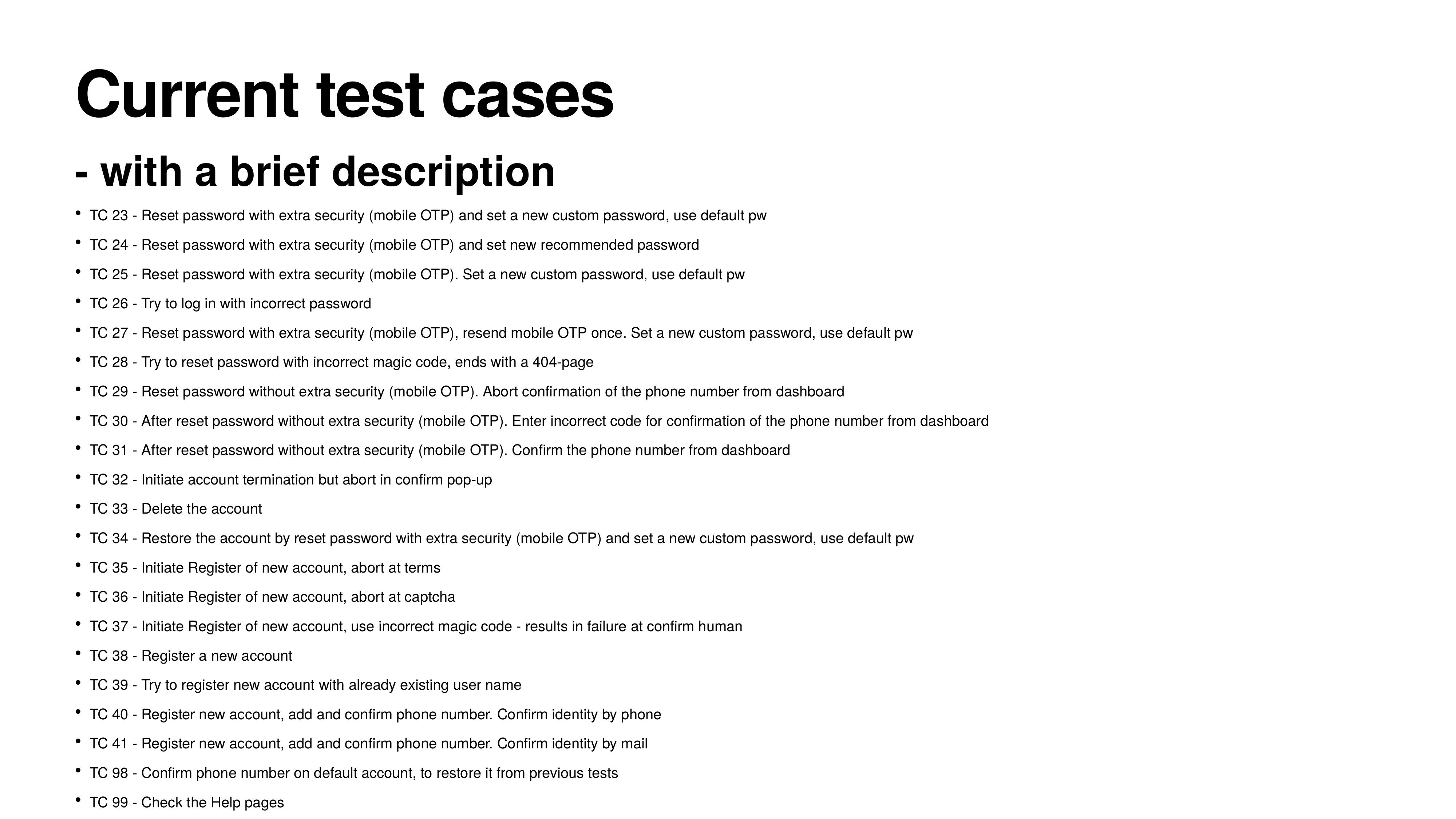

# Current test cases
- with a brief description

TC 23 - Reset password with extra security (mobile OTP) and set a new custom password, use default pw
TC 24 - Reset password with extra security (mobile OTP) and set new recommended password
TC 25 - Reset password with extra security (mobile OTP). Set a new custom password, use default pw
TC 26 - Try to log in with incorrect password
TC 27 - Reset password with extra security (mobile OTP), resend mobile OTP once. Set a new custom password, use default pw
TC 28 - Try to reset password with incorrect magic code, ends with a 404-page
TC 29 - Reset password without extra security (mobile OTP). Abort confirmation of the phone number from dashboard
TC 30 - After reset password without extra security (mobile OTP). Enter incorrect code for confirmation of the phone number from dashboard
TC 31 - After reset password without extra security (mobile OTP). Confirm the phone number from dashboard
TC 32 - Initiate account termination but abort in confirm pop-up
TC 33 - Delete the account
TC 34 - Restore the account by reset password with extra security (mobile OTP) and set a new custom password, use default pw
TC 35 - Initiate Register of new account, abort at terms
TC 36 - Initiate Register of new account, abort at captcha
TC 37 - Initiate Register of new account, use incorrect magic code - results in failure at confirm human
TC 38 - Register a new account
TC 39 - Try to register new account with already existing user name
TC 40 - Register new account, add and confirm phone number. Confirm identity by phone
TC 41 - Register new account, add and confirm phone number. Confirm identity by mail
TC 98 - Confirm phone number on default account, to restore it from previous tests
TC 99 - Check the Help pages